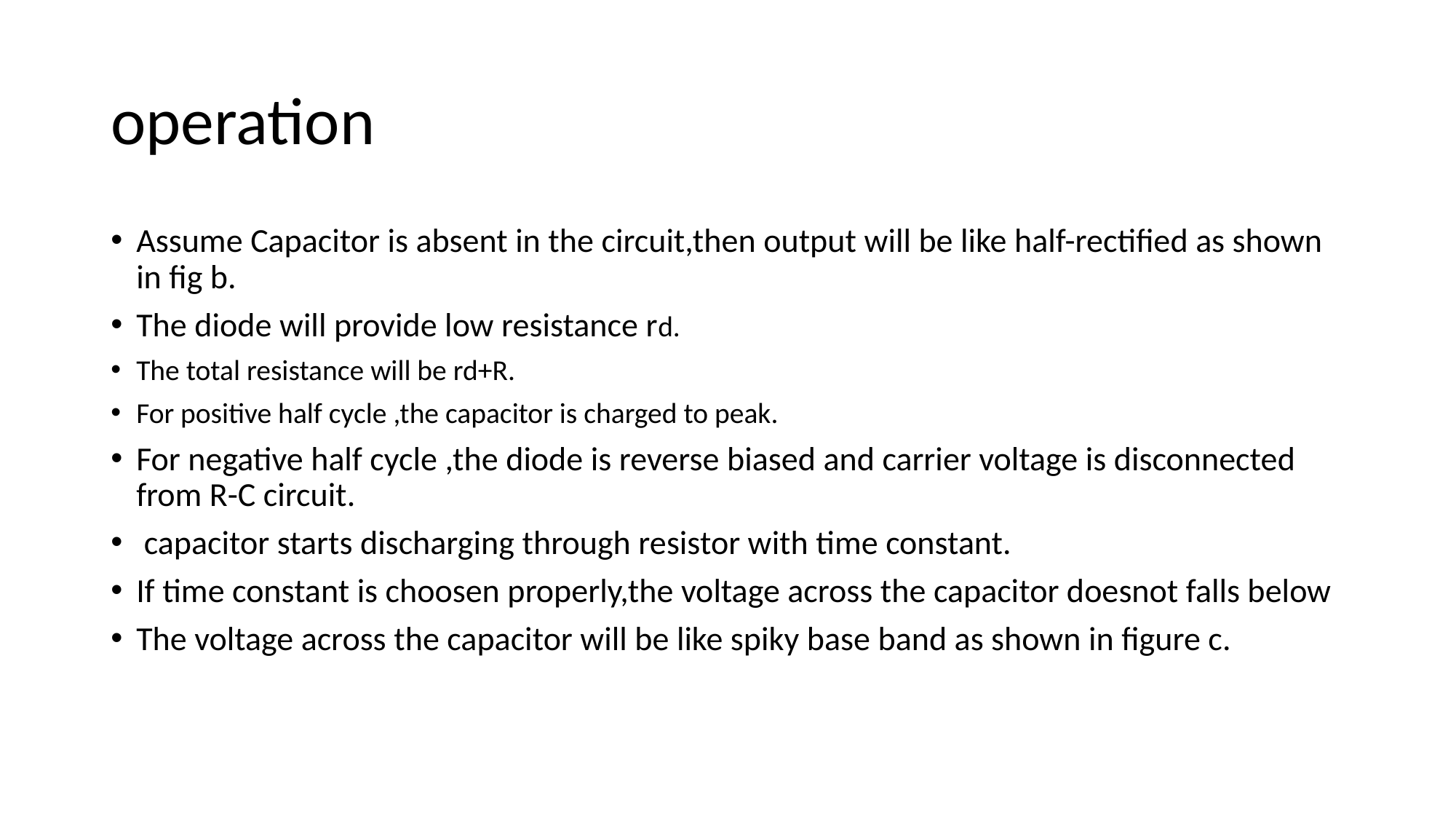

# operation
Assume Capacitor is absent in the circuit,then output will be like half-rectified as shown in fig b.
The diode will provide low resistance rd.
The total resistance will be rd+R.
For positive half cycle ,the capacitor is charged to peak.
For negative half cycle ,the diode is reverse biased and carrier voltage is disconnected from R-C circuit.
 capacitor starts discharging through resistor with time constant.
If time constant is choosen properly,the voltage across the capacitor doesnot falls below
The voltage across the capacitor will be like spiky base band as shown in figure c.